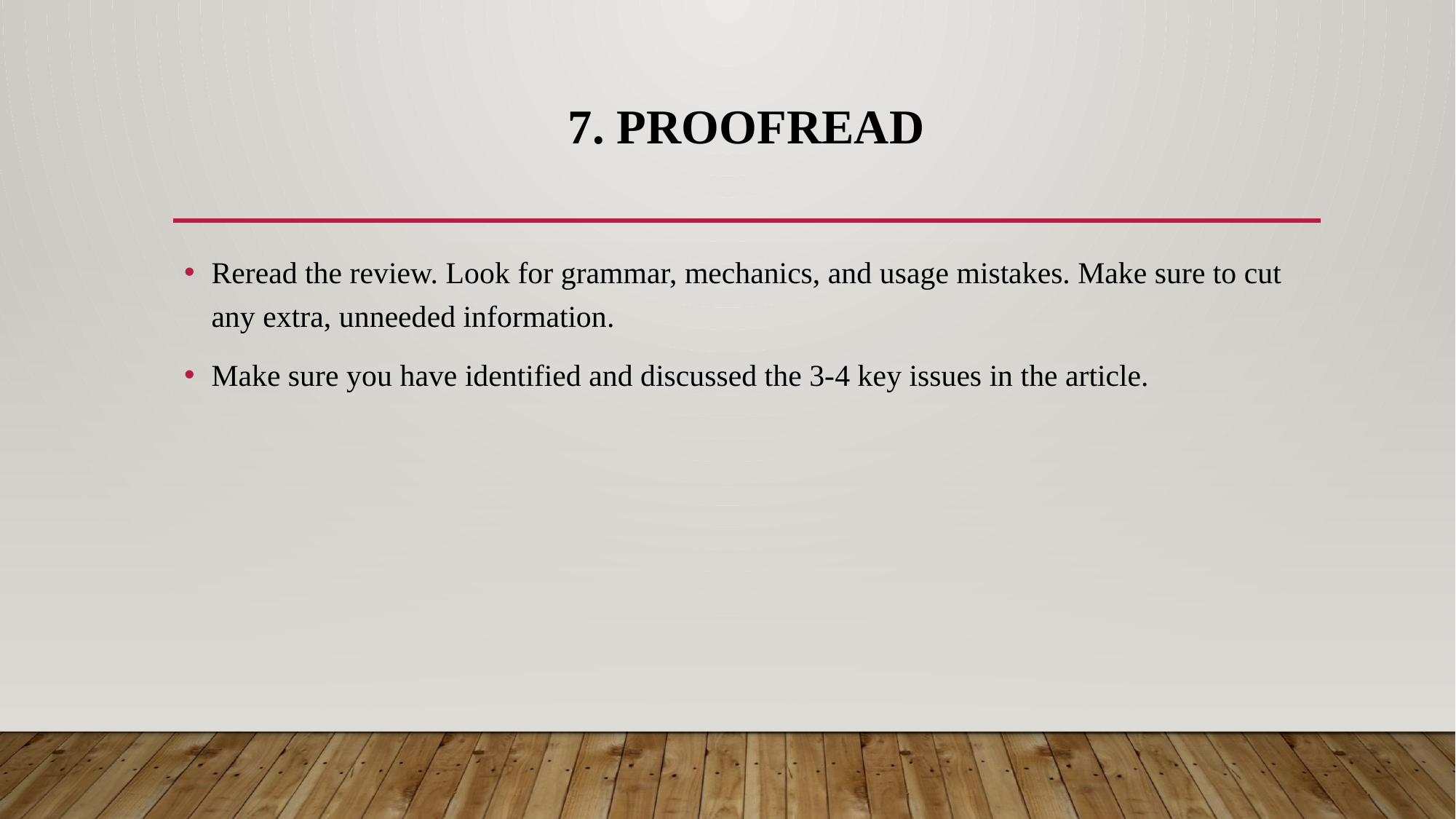

# 7. Proofread
Reread the review. Look for grammar, mechanics, and usage mistakes. Make sure to cut any extra, unneeded information.
Make sure you have identified and discussed the 3-4 key issues in the article.